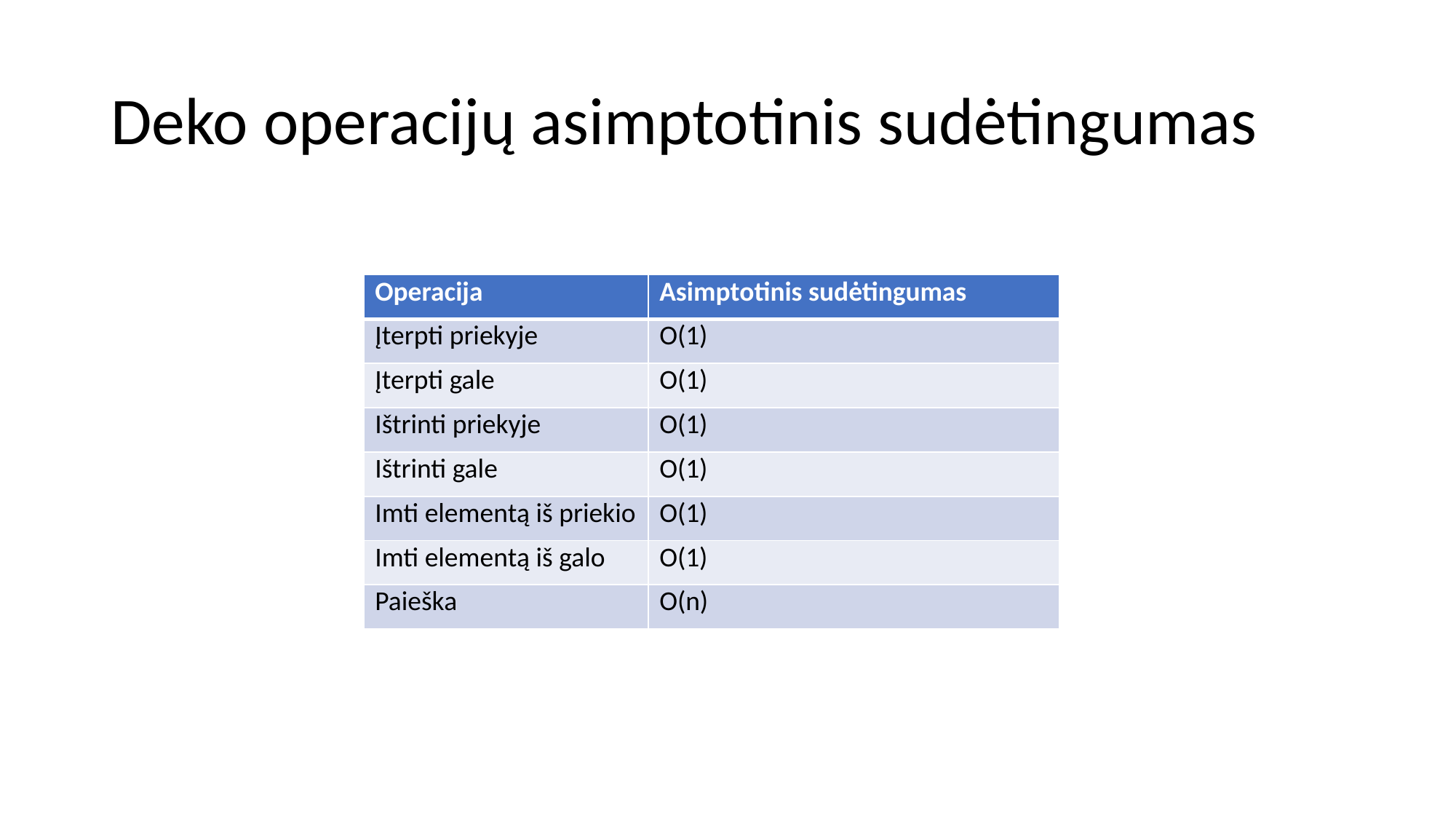

# Deko operacijų asimptotinis sudėtingumas
| Operacija | Asimptotinis sudėtingumas |
| --- | --- |
| Įterpti priekyje | O(1) |
| Įterpti gale | O(1) |
| Ištrinti priekyje | O(1) |
| Ištrinti gale | O(1) |
| Imti elementą iš priekio | O(1) |
| Imti elementą iš galo | O(1) |
| Paieška | O(n) |